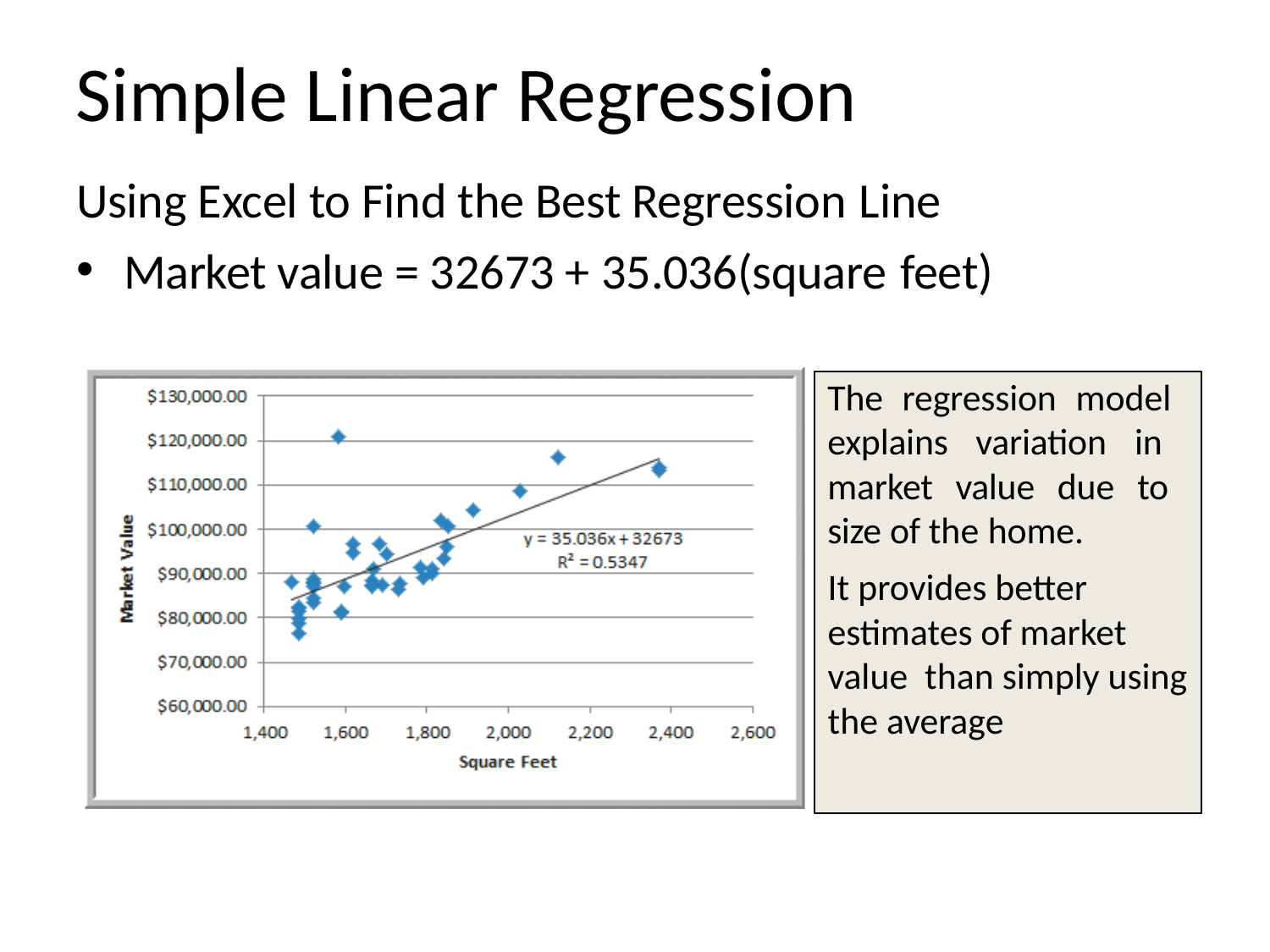

# Simple Linear Regression
Using Excel to Find the Best Regression Line
Market value = 32673 + 35.036(square feet)

The regression model  explains variation in  market value due to  size of the home.

It provides better estimates of market value  than simply using the average